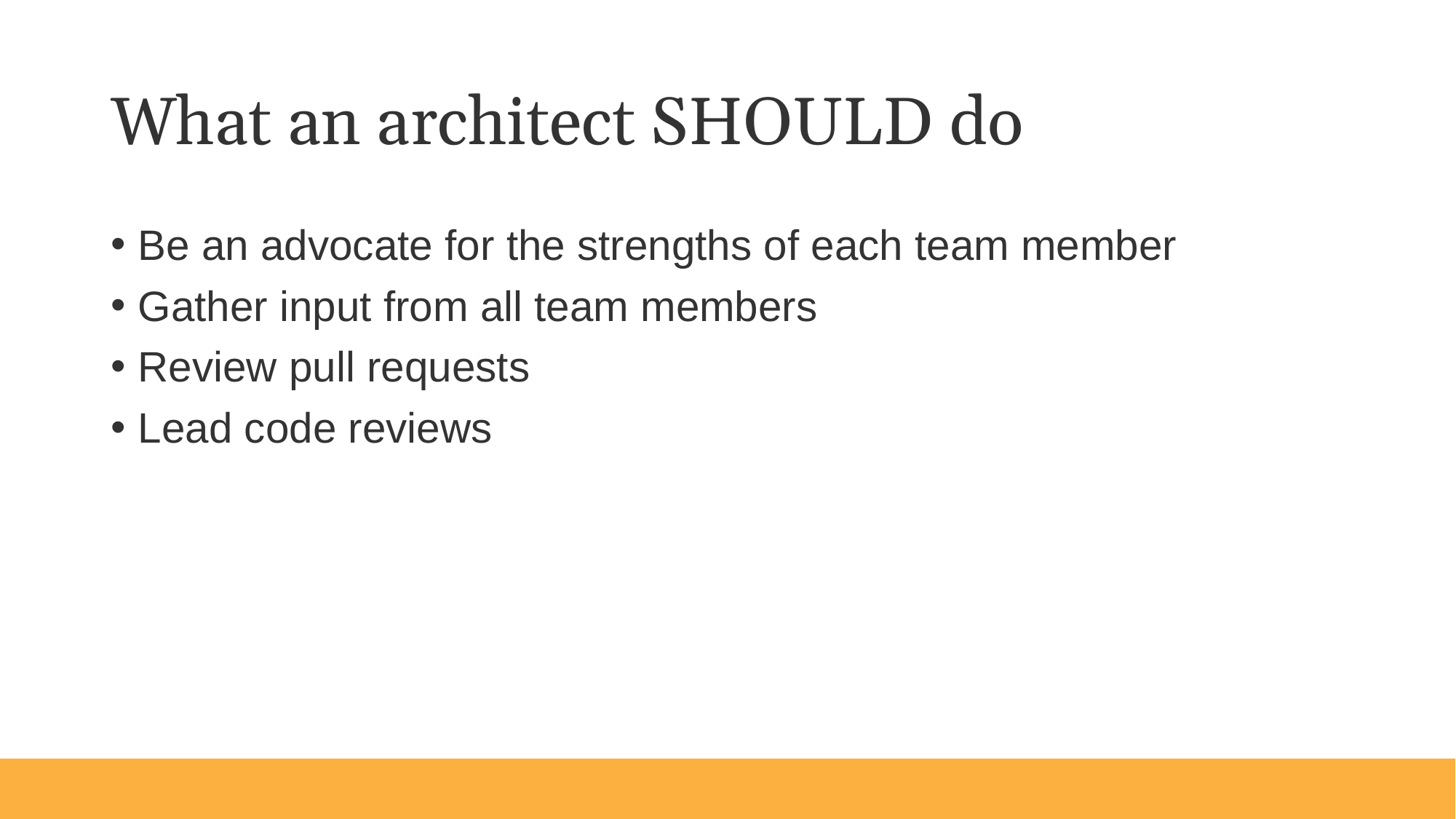

# What an architect SHOULD do
Be an advocate for the strengths of each team member
Gather input from all team members
Review pull requests
Lead code reviews